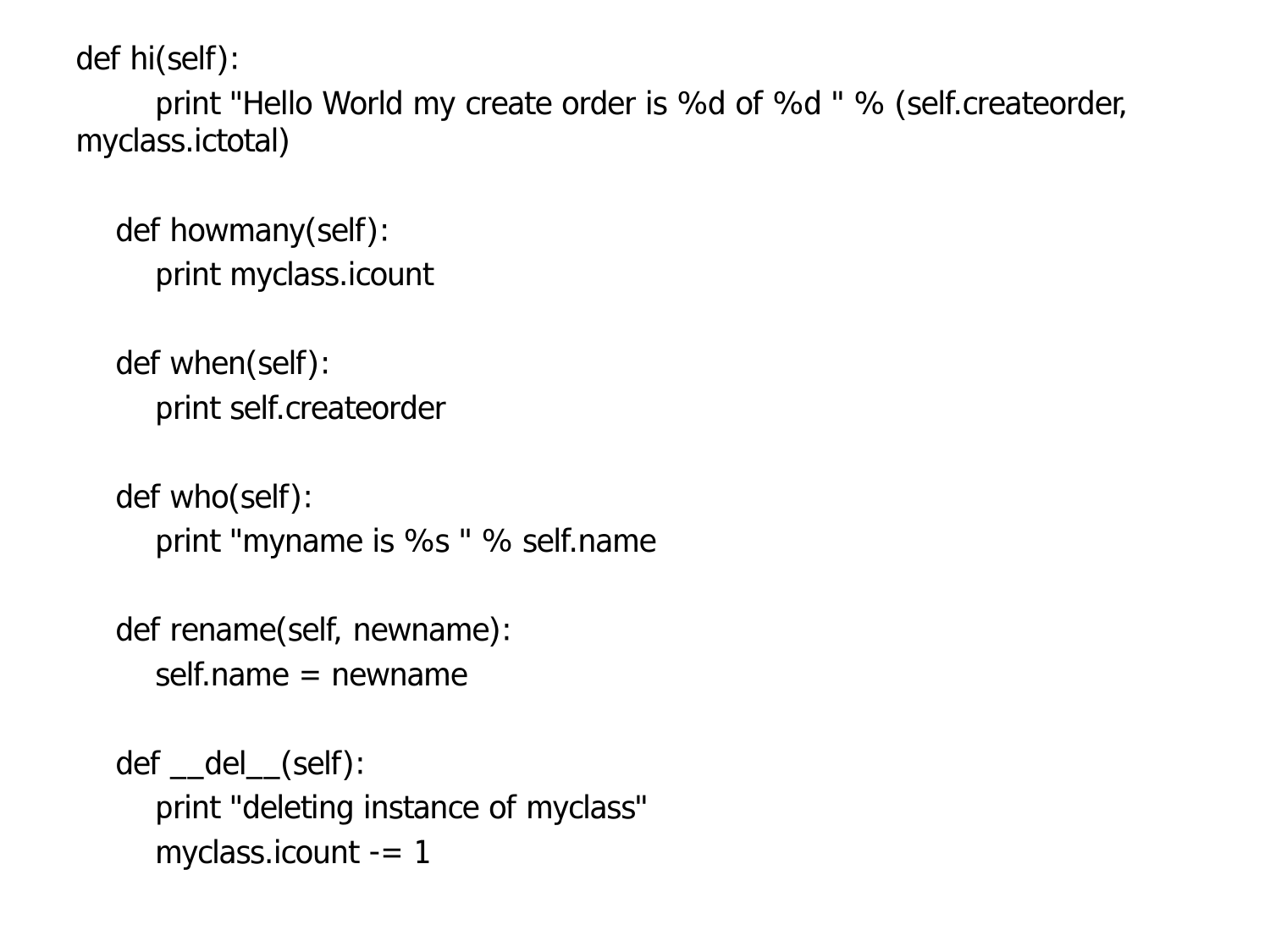

def hi(self):
        print "Hello World my create order is %d of %d " % (self.createorder, myclass.ictotal)

    def howmany(self):
        print myclass.icount

    def when(self):
        print self.createorder

    def who(self):
        print "myname is %s " % self.name

    def rename(self, newname):
        self.name = newname

    def __del__(self):
        print "deleting instance of myclass"
        myclass.icount -= 1